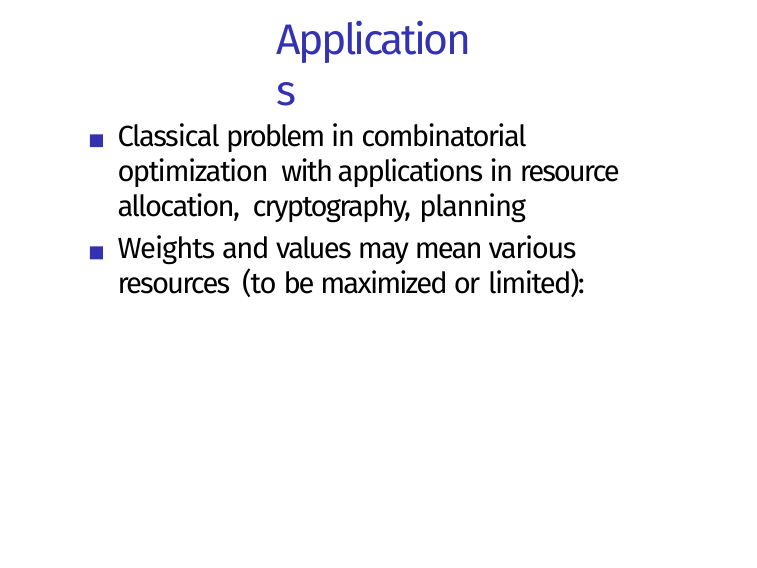

# Applications
Classical problem in combinatorial optimization  with applications in resource allocation,  cryptography, planning
Weights and values may mean various resources  (to be maximized or limited):